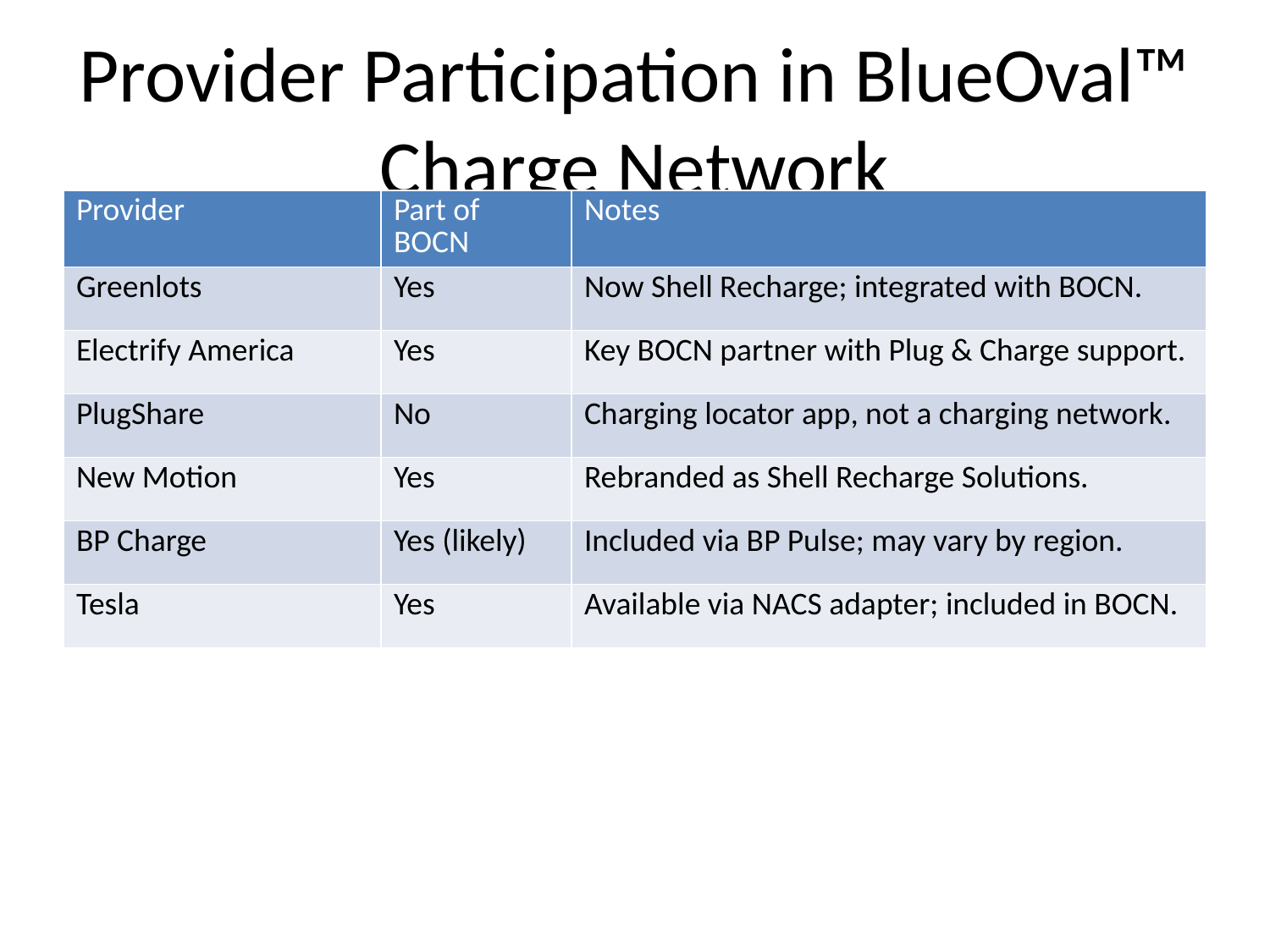

# Provider Participation in BlueOval™ Charge Network
| Provider | Part of BOCN | Notes |
| --- | --- | --- |
| Greenlots | Yes | Now Shell Recharge; integrated with BOCN. |
| Electrify America | Yes | Key BOCN partner with Plug & Charge support. |
| PlugShare | No | Charging locator app, not a charging network. |
| New Motion | Yes | Rebranded as Shell Recharge Solutions. |
| BP Charge | Yes (likely) | Included via BP Pulse; may vary by region. |
| Tesla | Yes | Available via NACS adapter; included in BOCN. |